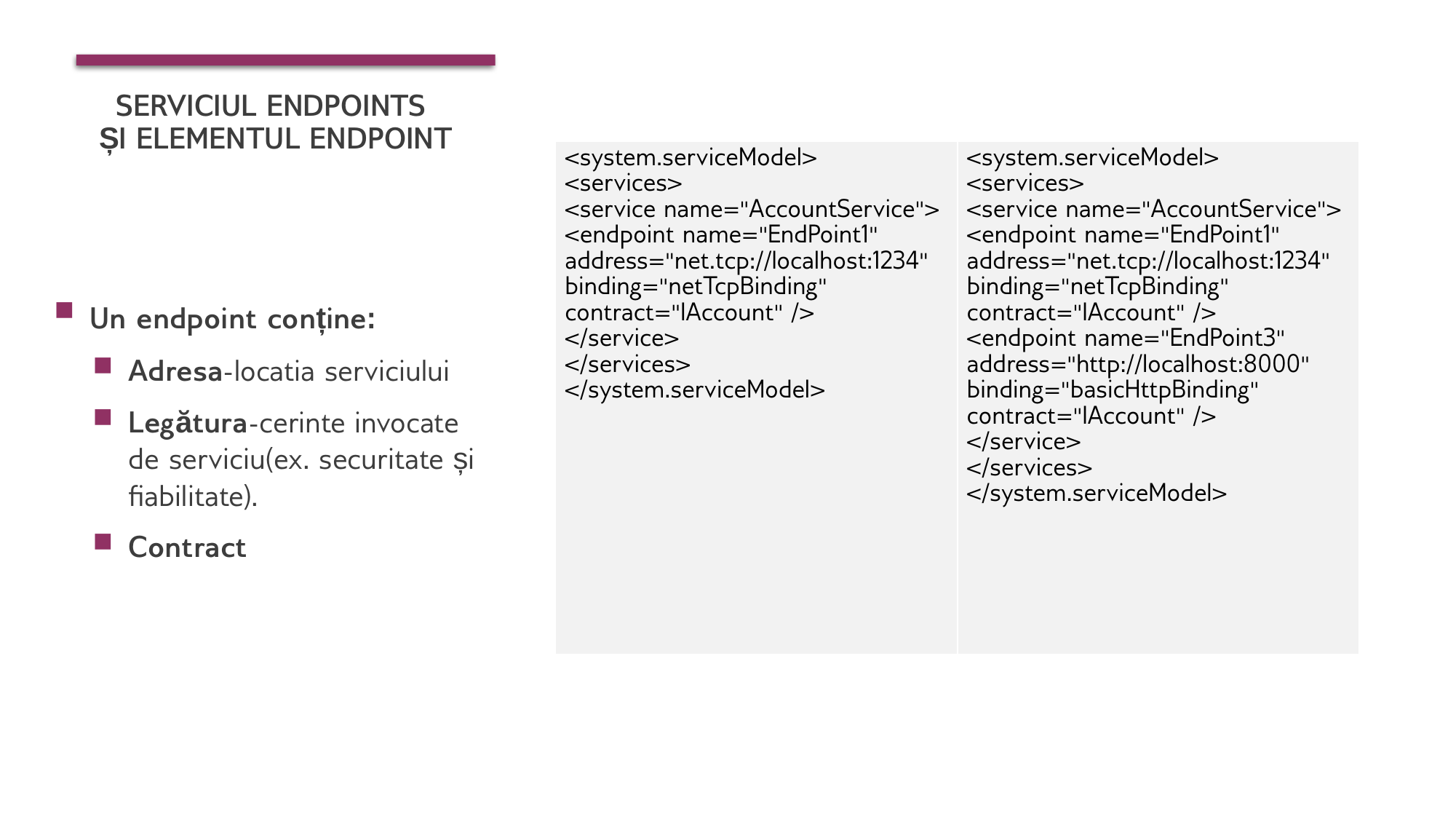

# Serviciul Endpoints și elementul endpoint
| <system.serviceModel> <services> <service name="AccountService"> <endpoint name="EndPoint1" address="net.tcp://localhost:1234" binding="netTcpBinding" contract="IAccount" /> </service> </services> </system.serviceModel> | <system.serviceModel> <services> <service name="AccountService"> <endpoint name="EndPoint1" address="net.tcp://localhost:1234" binding="netTcpBinding" contract="IAccount" /> <endpoint name="EndPoint3" address="http://localhost:8000" binding="basicHttpBinding" contract="IAccount" /> </service> </services> </system.serviceModel> |
| --- | --- |
Un endpoint conține:
Adresa-locatia serviciului
Legătura-cerinte invocate de serviciu(ex. securitate și fiabilitate).
Contract